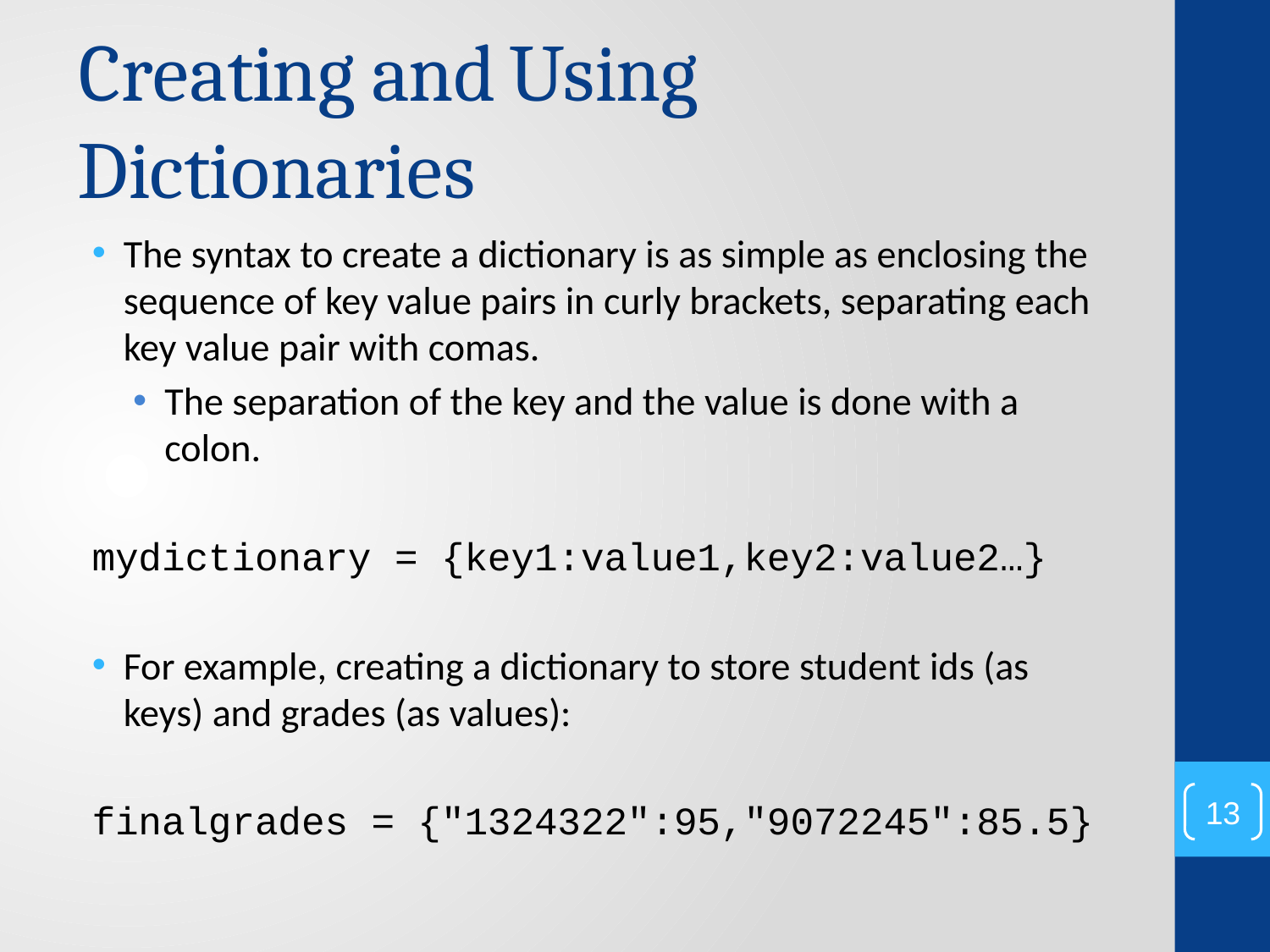

# Creating and Using Dictionaries
The syntax to create a dictionary is as simple as enclosing the sequence of key value pairs in curly brackets, separating each key value pair with comas.
The separation of the key and the value is done with a colon.

mydictionary = {key1:value1,key2:value2…}

For example, creating a dictionary to store student ids (as keys) and grades (as values):

finalgrades = {"1324322":95,"9072245":85.5}

13